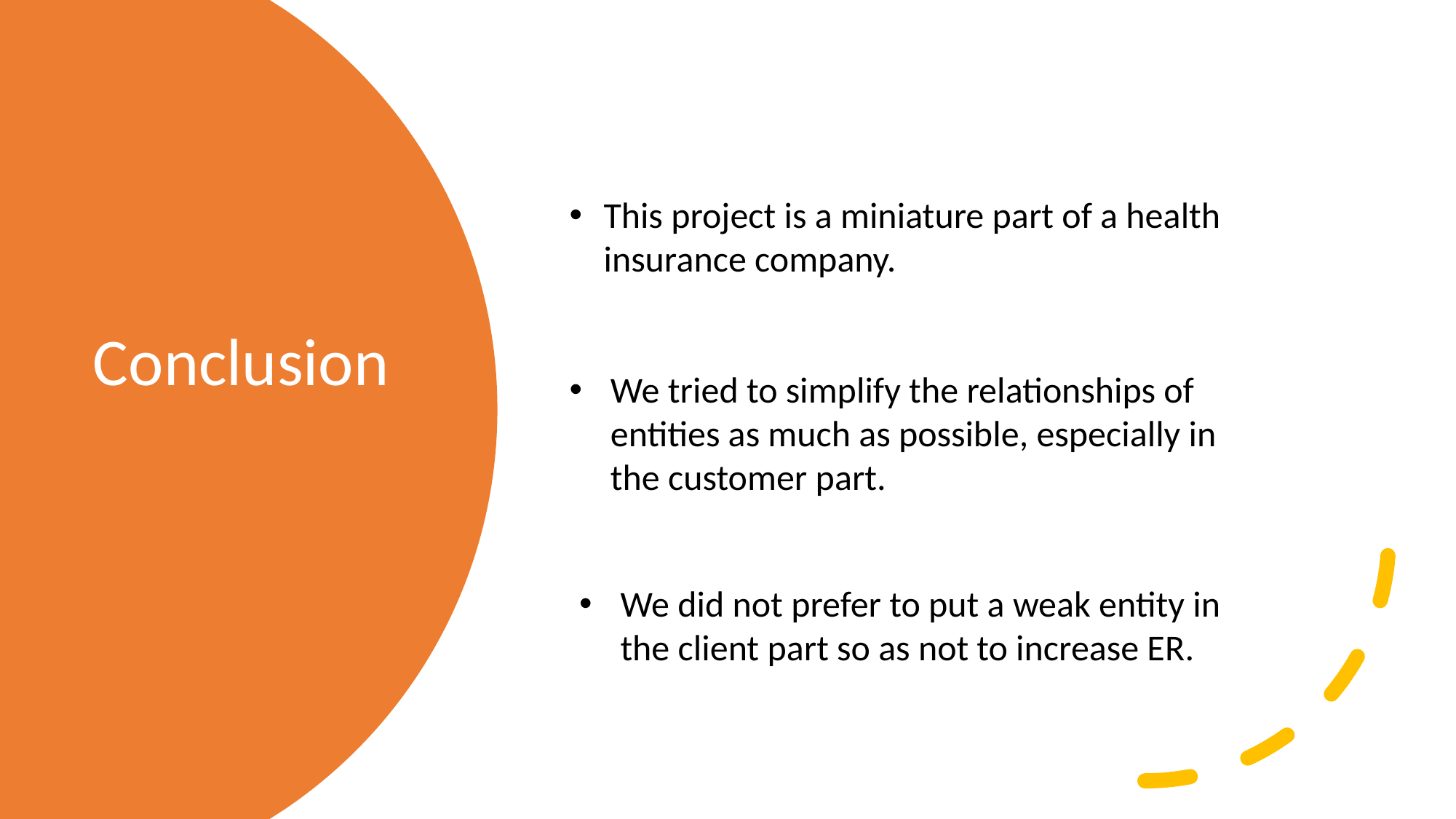

# Conclusion
This project is a miniature part of a health insurance company.

We tried to simplify the relationships of entities as much as possible, especially in the customer part.
We did not prefer to put a weak entity in the client part so as not to increase ER.